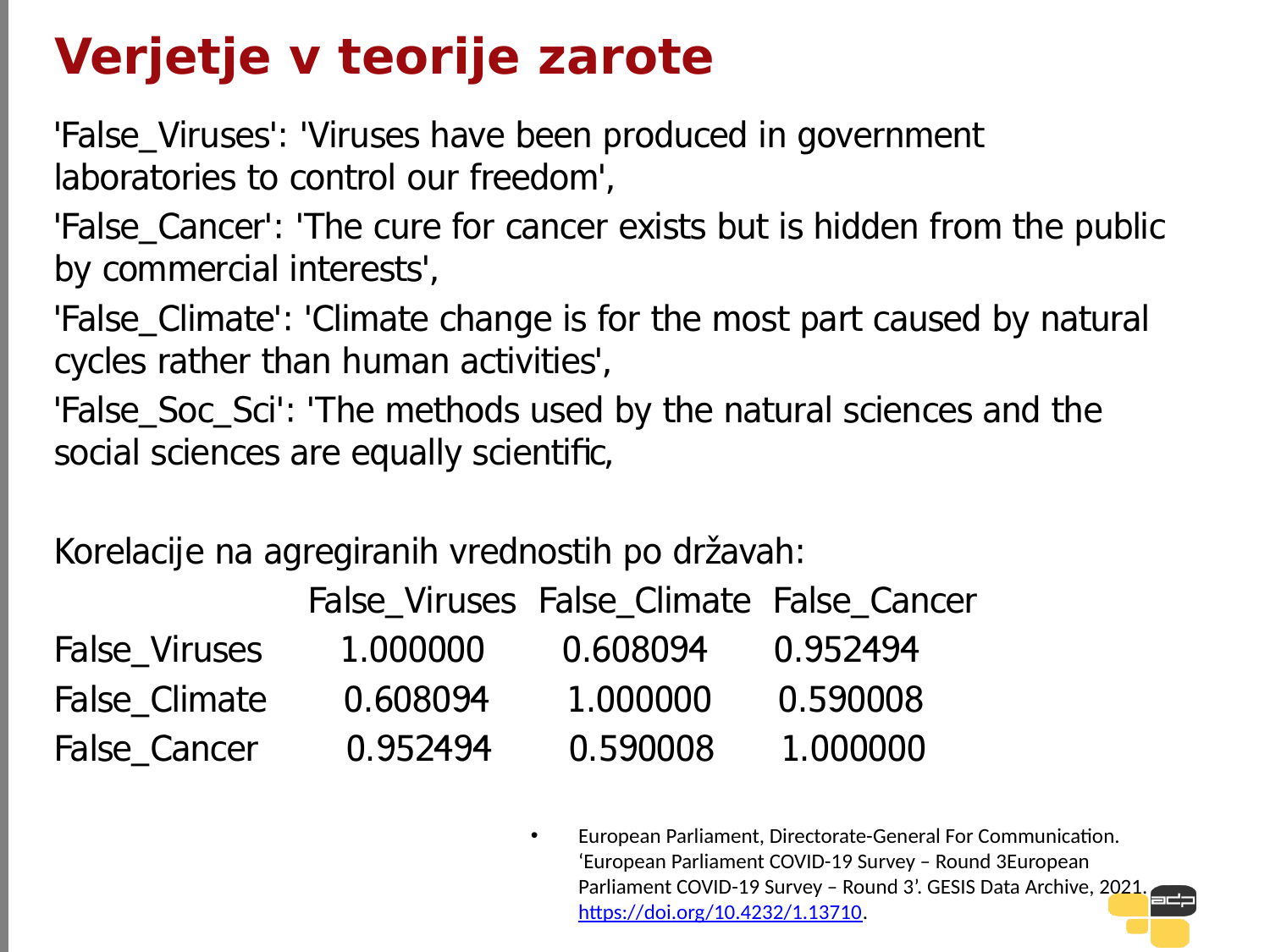

# Verjetje v teorije zarote
'False_Viruses': 'Viruses have been produced in government laboratories to control our freedom',
'False_Cancer': 'The cure for cancer exists but is hidden from the public by commercial interests',
'False_Climate': 'Climate change is for the most part caused by natural cycles rather than human activities',
'False_Soc_Sci': 'The methods used by the natural sciences and the social sciences are equally scientific‚

Korelacije na agregiranih vrednostih po državah:
		False_Viruses  False_Climate  False_Cancer
False_Viruses       1.000000       0.608094      0.952494
False_Climate       0.608094       1.000000      0.590008
False_Cancer        0.952494       0.590008      1.000000

European Parliament, Directorate-General For Communication. ‘European Parliament COVID-19 Survey – Round 3European Parliament COVID-19 Survey – Round 3’. GESIS Data Archive, 2021. https://doi.org/10.4232/1.13710.